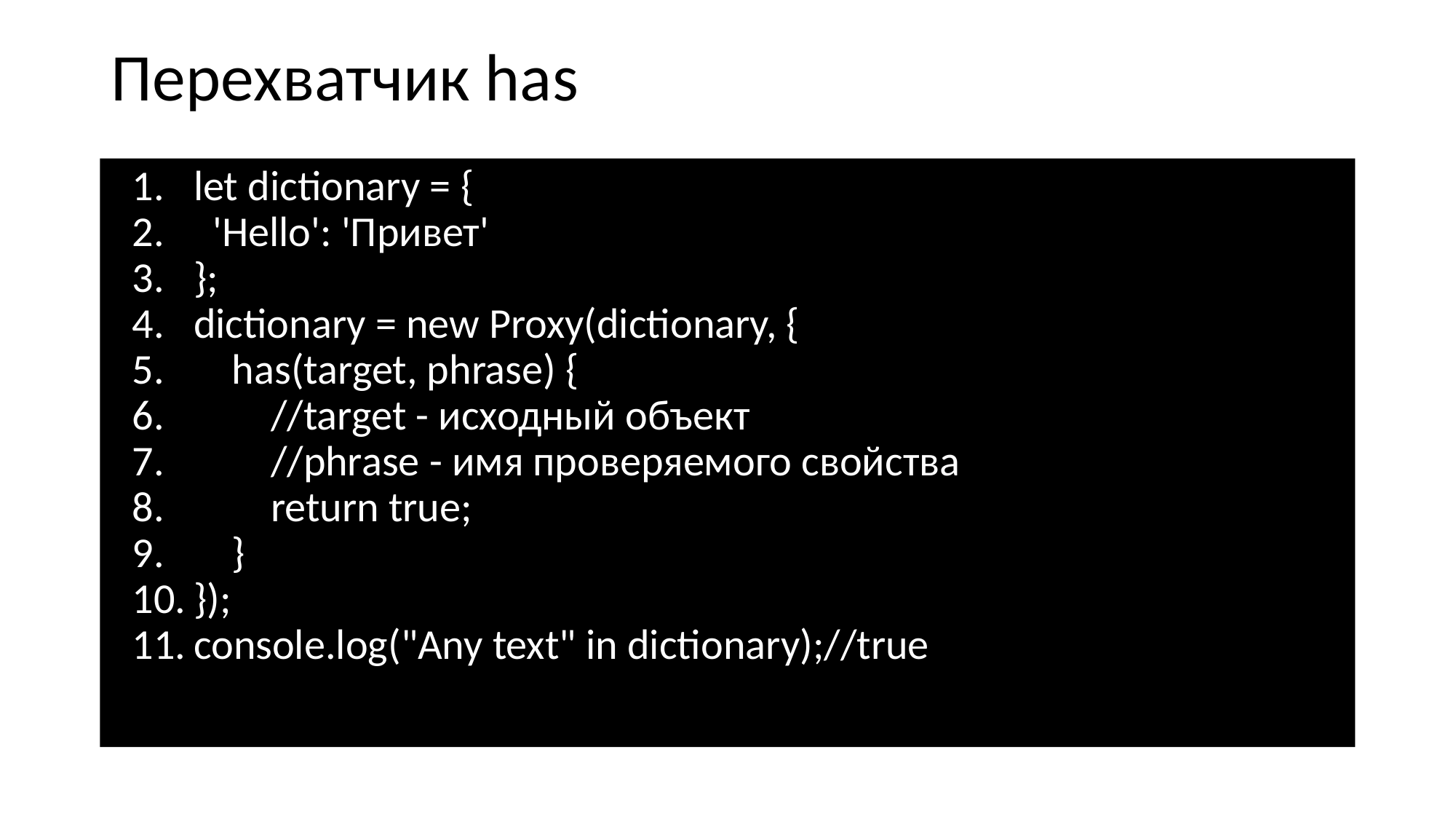

# Перехватчик has
let dictionary = {
  'Hello': 'Привет'
};
dictionary = new Proxy(dictionary, {
    has(target, phrase) {
        //target - исходный объект
        //phrase - имя проверяемого свойства
        return true;
    }
});
console.log("Any text" in dictionary);//true